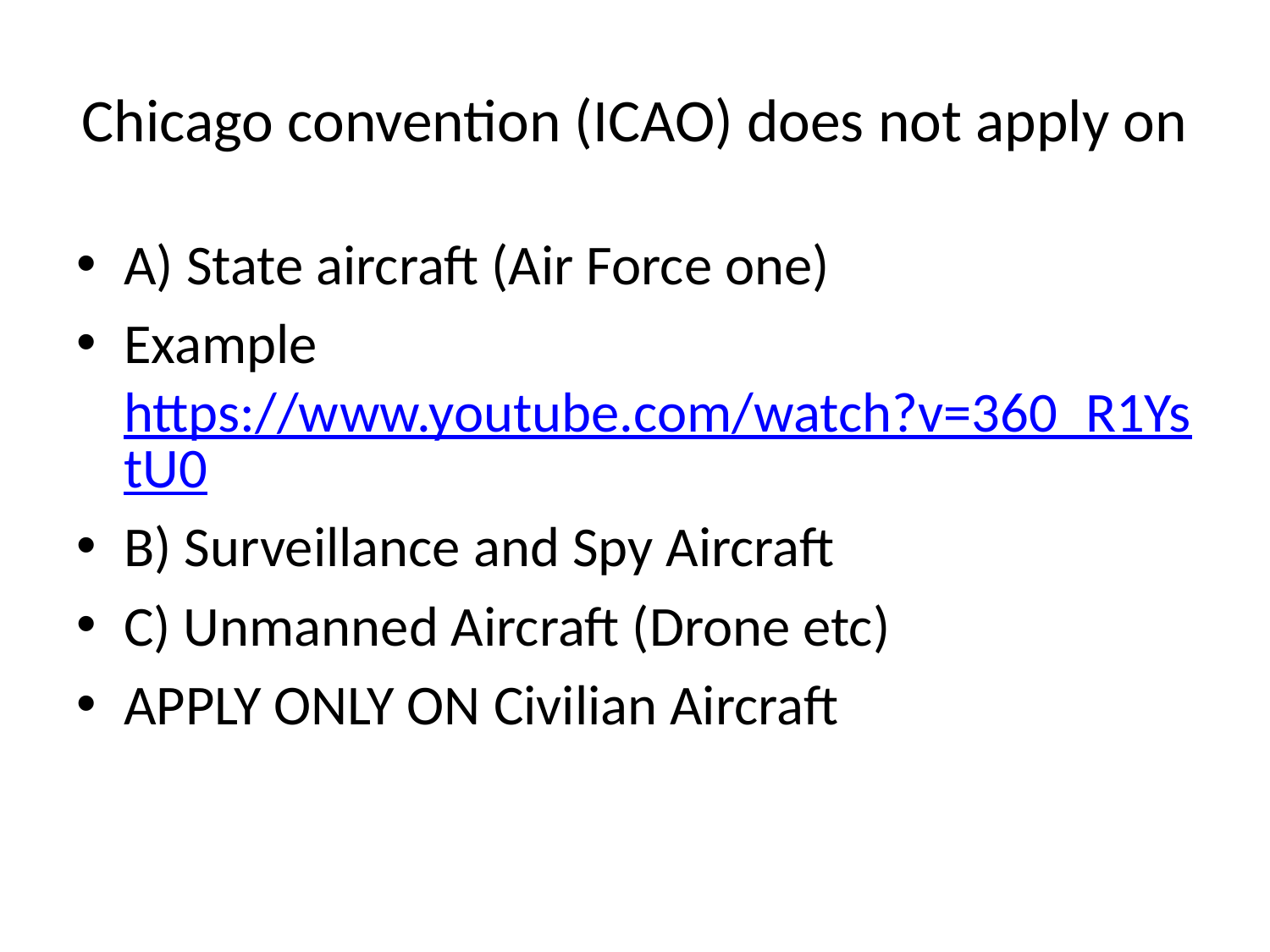

# Chicago convention (ICAO) does not apply on
A) State aircraft (Air Force one)
Example https://www.youtube.com/watch?v=360_R1YstU0
B) Surveillance and Spy Aircraft
C) Unmanned Aircraft (Drone etc)
APPLY ONLY ON Civilian Aircraft